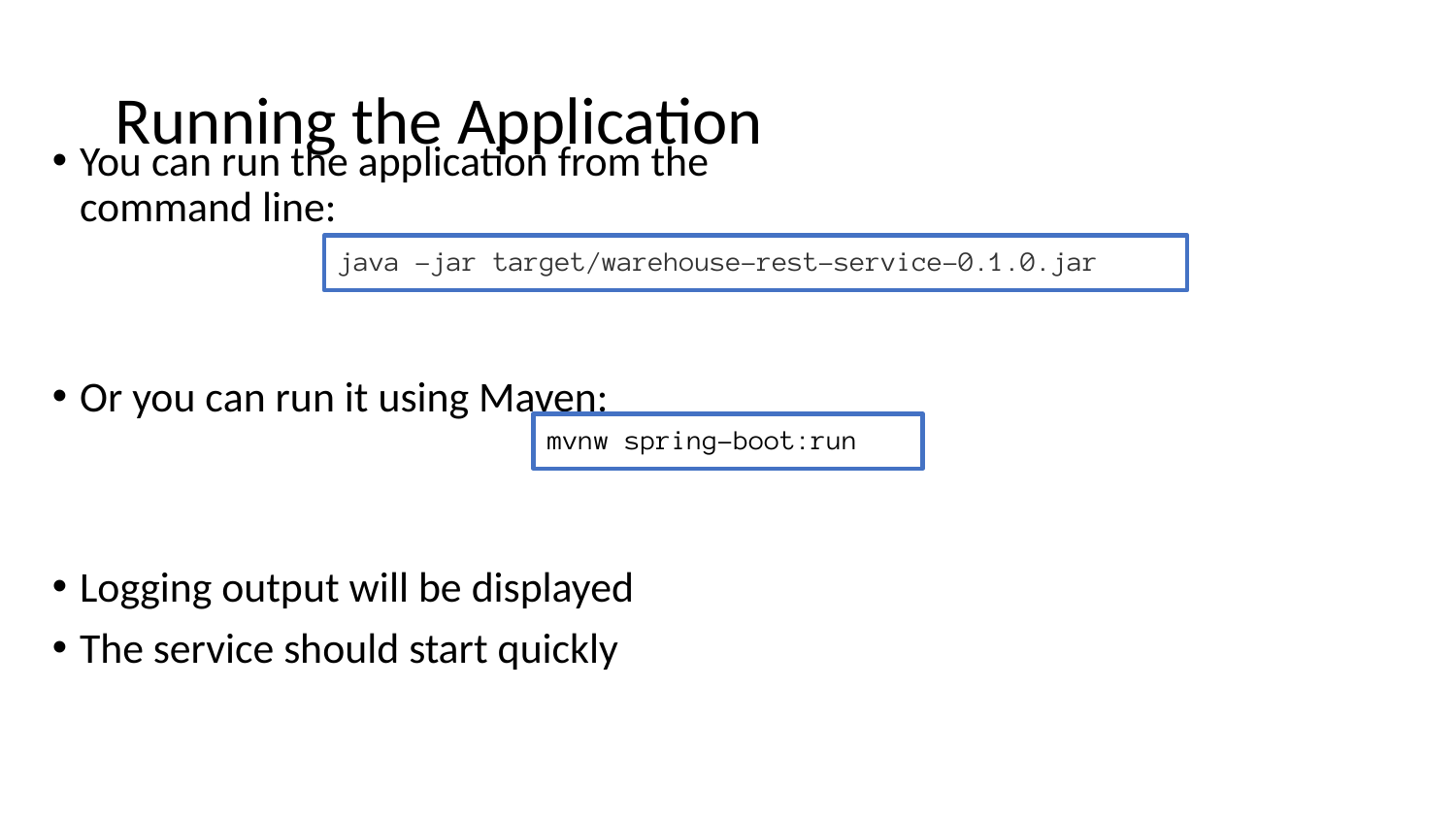

# Running the Application
You can run the application from the command line:

Or you can run it using Maven:

Logging output will be displayed
The service should start quickly
java -jar target/warehouse-rest-service-0.1.0.jar
mvnw spring-boot:run